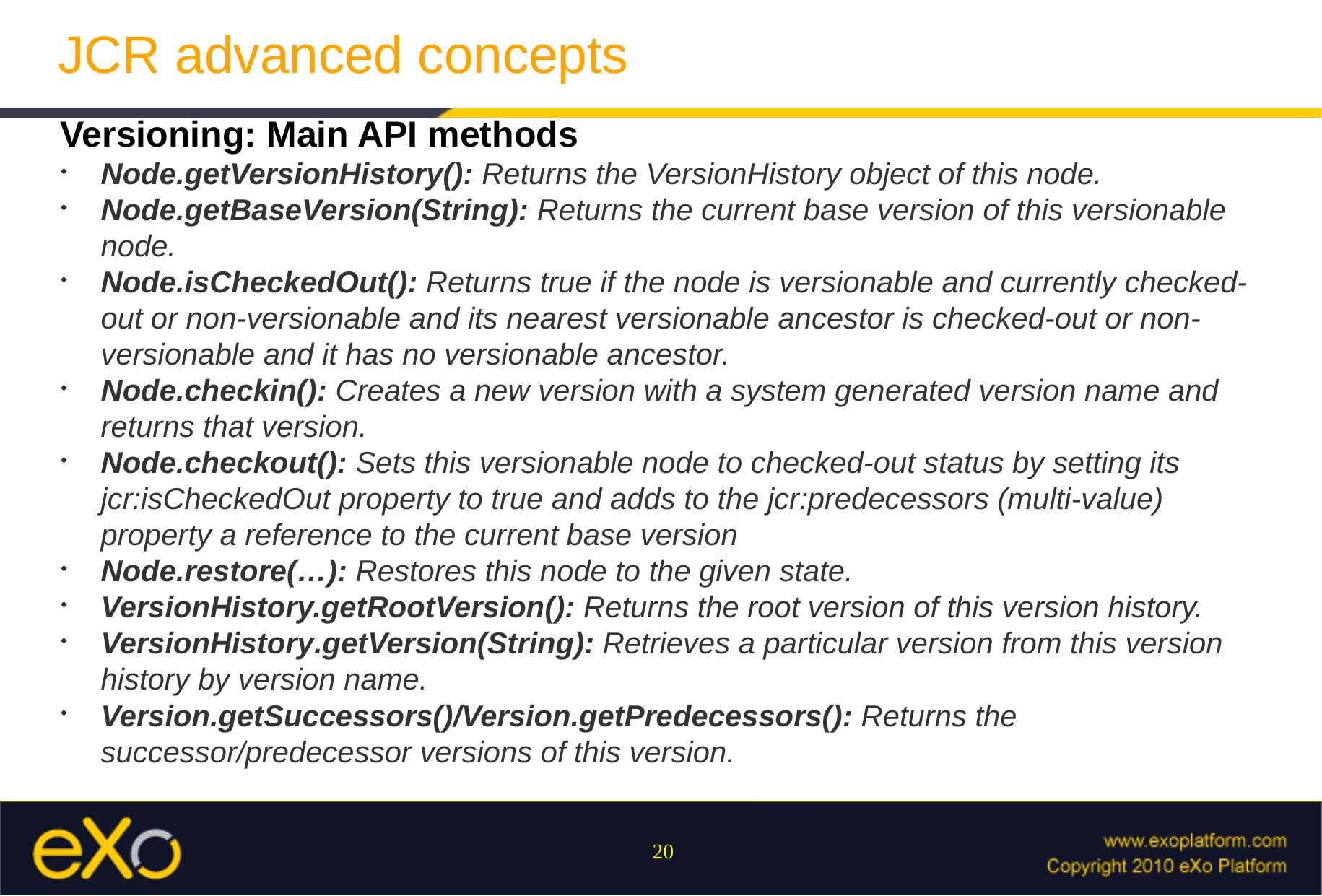

JCR advanced concepts
Versioning: Main API methods
Node.getVersionHistory(): Returns the VersionHistory object of this node.
Node.getBaseVersion(String): Returns the current base version of this versionable node.
Node.isCheckedOut(): Returns true if the node is versionable and currently checked-out or non-versionable and its nearest versionable ancestor is checked-out or non-versionable and it has no versionable ancestor.
Node.checkin(): Creates a new version with a system generated version name and returns that version.
Node.checkout(): Sets this versionable node to checked-out status by setting its jcr:isCheckedOut property to true and adds to the jcr:predecessors (multi-value) property a reference to the current base version
Node.restore(…): Restores this node to the given state.
VersionHistory.getRootVersion(): Returns the root version of this version history.
VersionHistory.getVersion(String): Retrieves a particular version from this version history by version name.
Version.getSuccessors()/Version.getPredecessors(): Returns the successor/predecessor versions of this version.